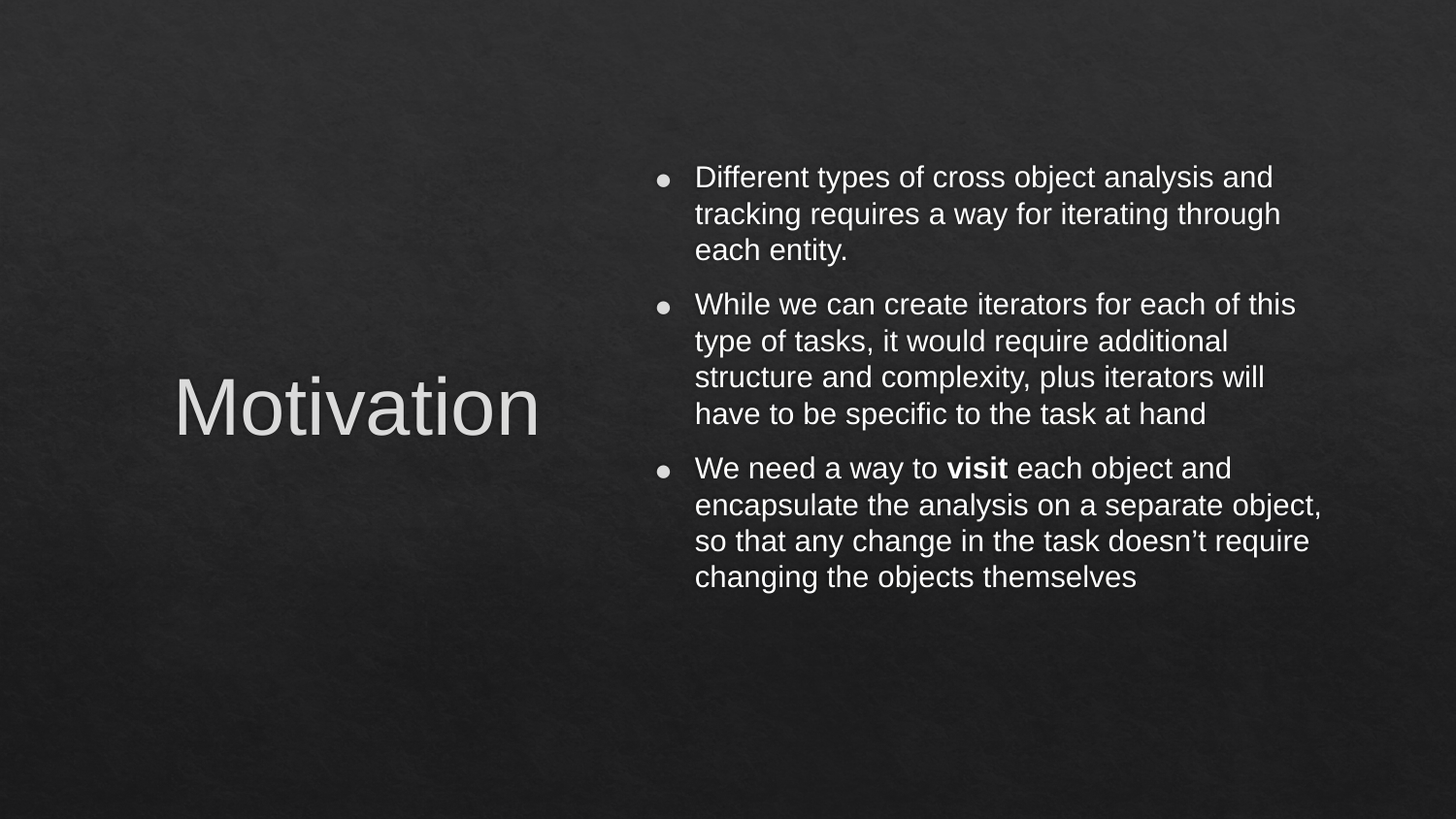

# Motivation
Different types of cross object analysis and tracking requires a way for iterating through each entity.
While we can create iterators for each of this type of tasks, it would require additional structure and complexity, plus iterators will have to be specific to the task at hand
We need a way to visit each object and encapsulate the analysis on a separate object, so that any change in the task doesn’t require changing the objects themselves